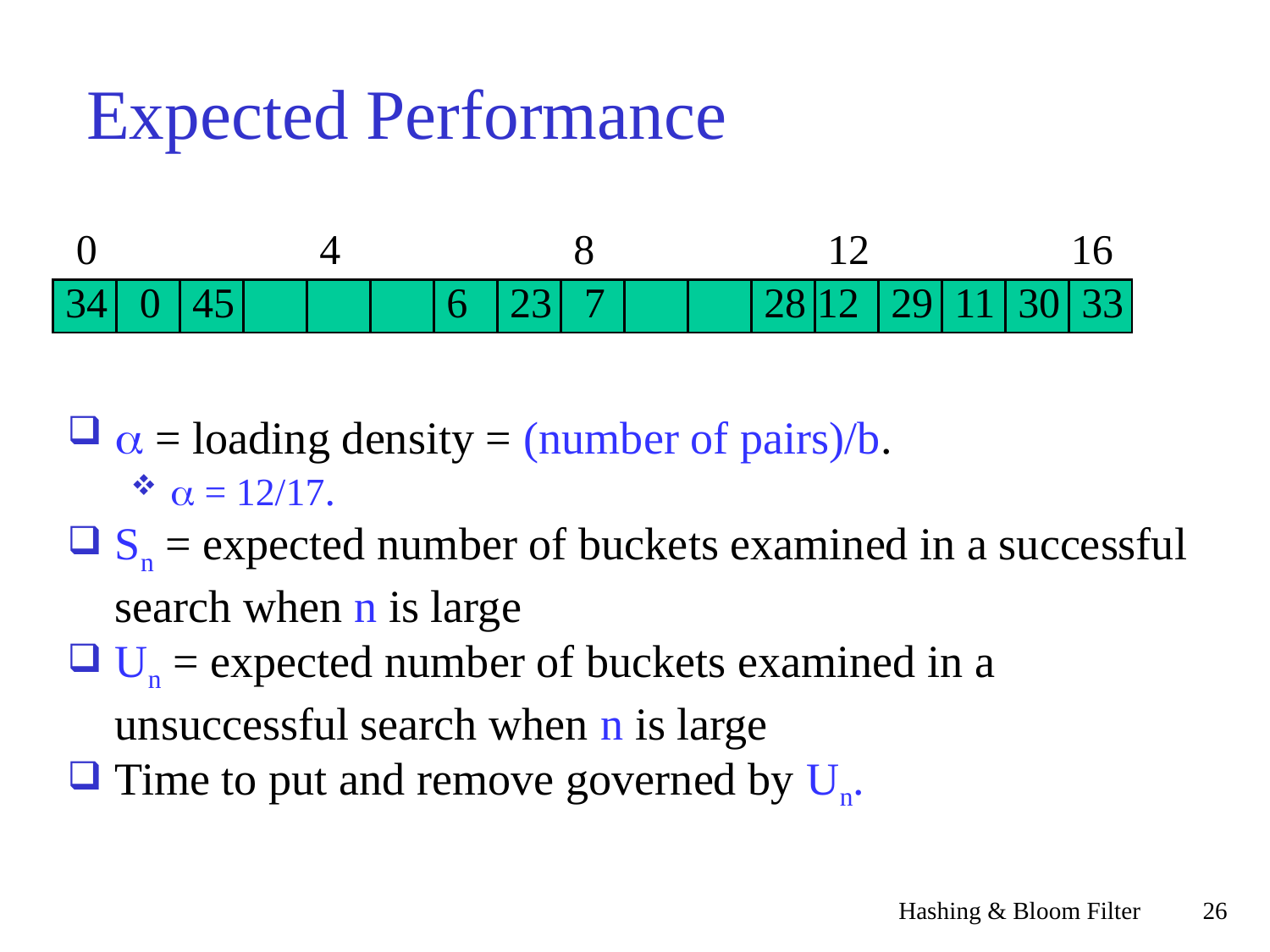

Expected Performance
0
4
8
12
16
34
0
45
6
23
7
28
12
29
11
30
33

α = loading density = (number of pairs)/b.
α = 12/17.
Sn = expected number of buckets examined in a successful search when n is large
Un = expected number of buckets examined in a unsuccessful search when n is large
Time to put and remove governed by Un.
Hashing & Bloom Filter
26